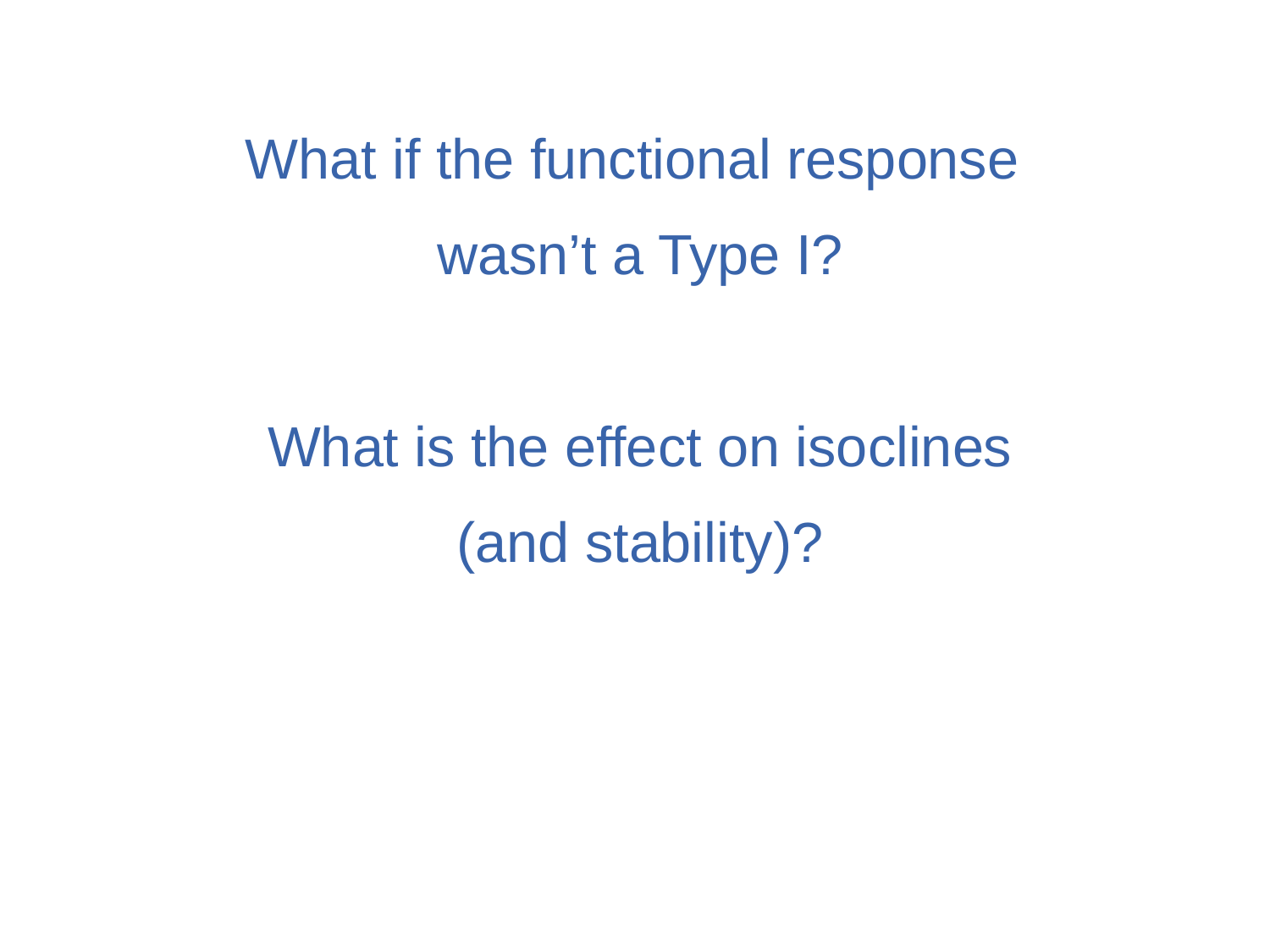

What if the functional response
wasn’t a Type I?

What is the effect on isoclines
(and stability)?